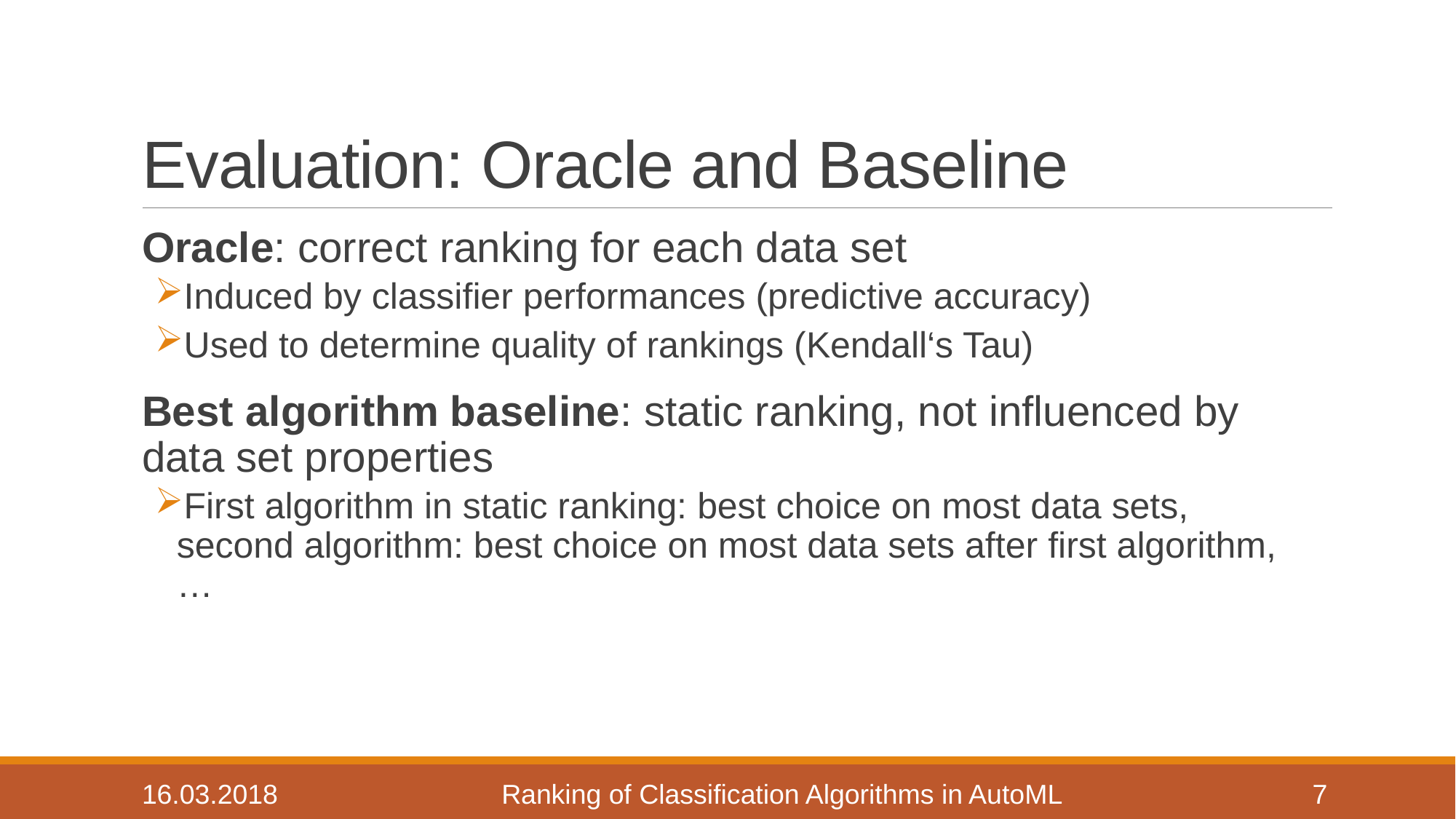

# Evaluation: Oracle and Baseline
Oracle: correct ranking for each data set
Induced by classifier performances (predictive accuracy)
Used to determine quality of rankings (Kendall‘s Tau)
Best algorithm baseline: static ranking, not influenced by data set properties
First algorithm in static ranking: best choice on most data sets,
second algorithm: best choice on most data sets after first algorithm,
…

16.03.2018
Ranking of Classification Algorithms in AutoML
7